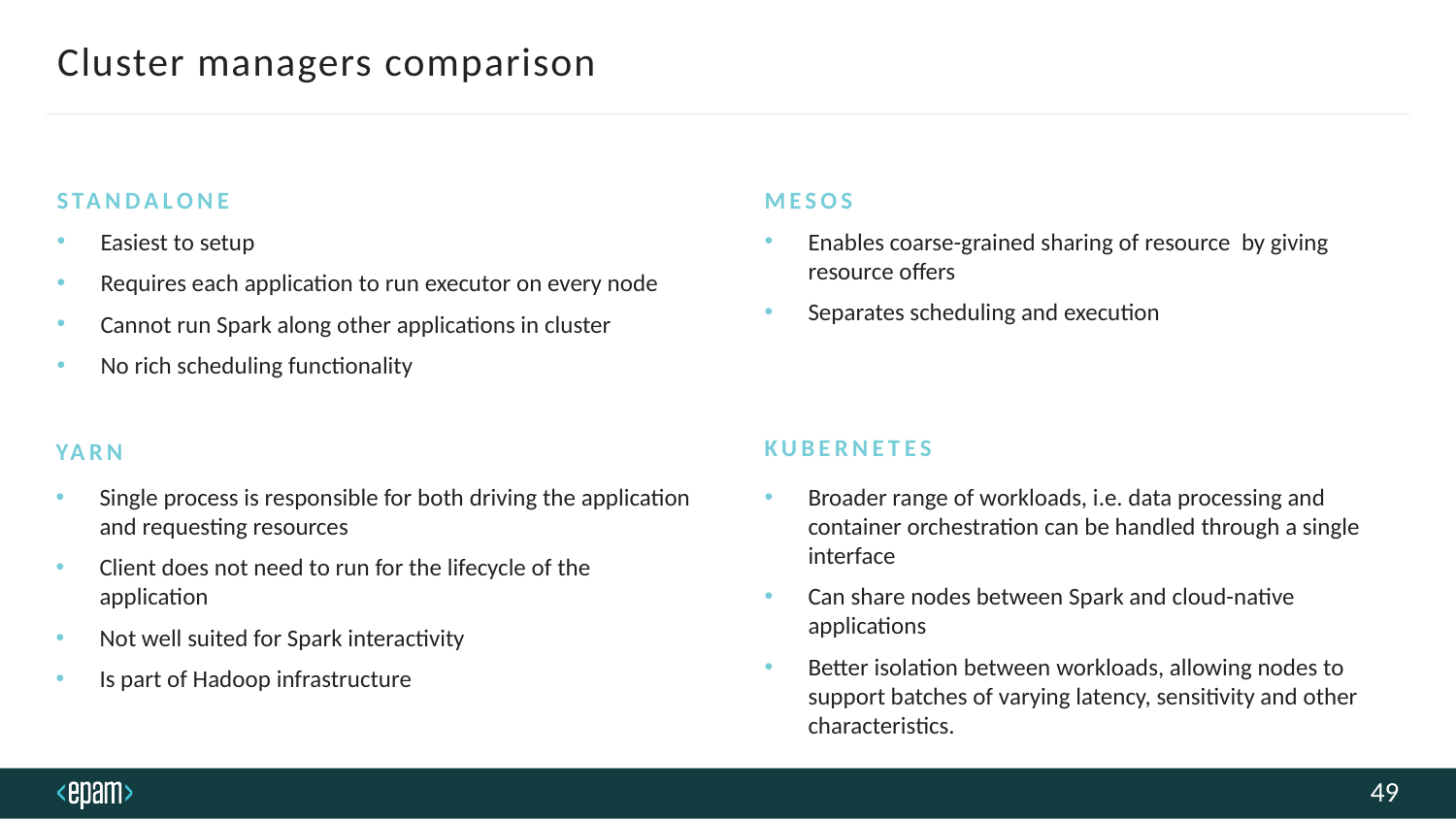

# Cluster managers comparison
Standalone
MESOS
Easiest to setup
Requires each application to run executor on every node
Cannot run Spark along other applications in cluster
No rich scheduling functionality
Enables coarse-grained sharing of resource  by giving resource offers
Separates scheduling and execution
Kubernetes
YARN
Single process is responsible for both driving the application and requesting resources
Client does not need to run for the lifecycle of the application
Not well suited for Spark interactivity
Is part of Hadoop infrastructure

Broader range of workloads, i.e. data processing and container orchestration can be handled through a single interface
Can share nodes between Spark and cloud-native applications
Better isolation between workloads, allowing nodes to support batches of varying latency, sensitivity and other characteristics.
49